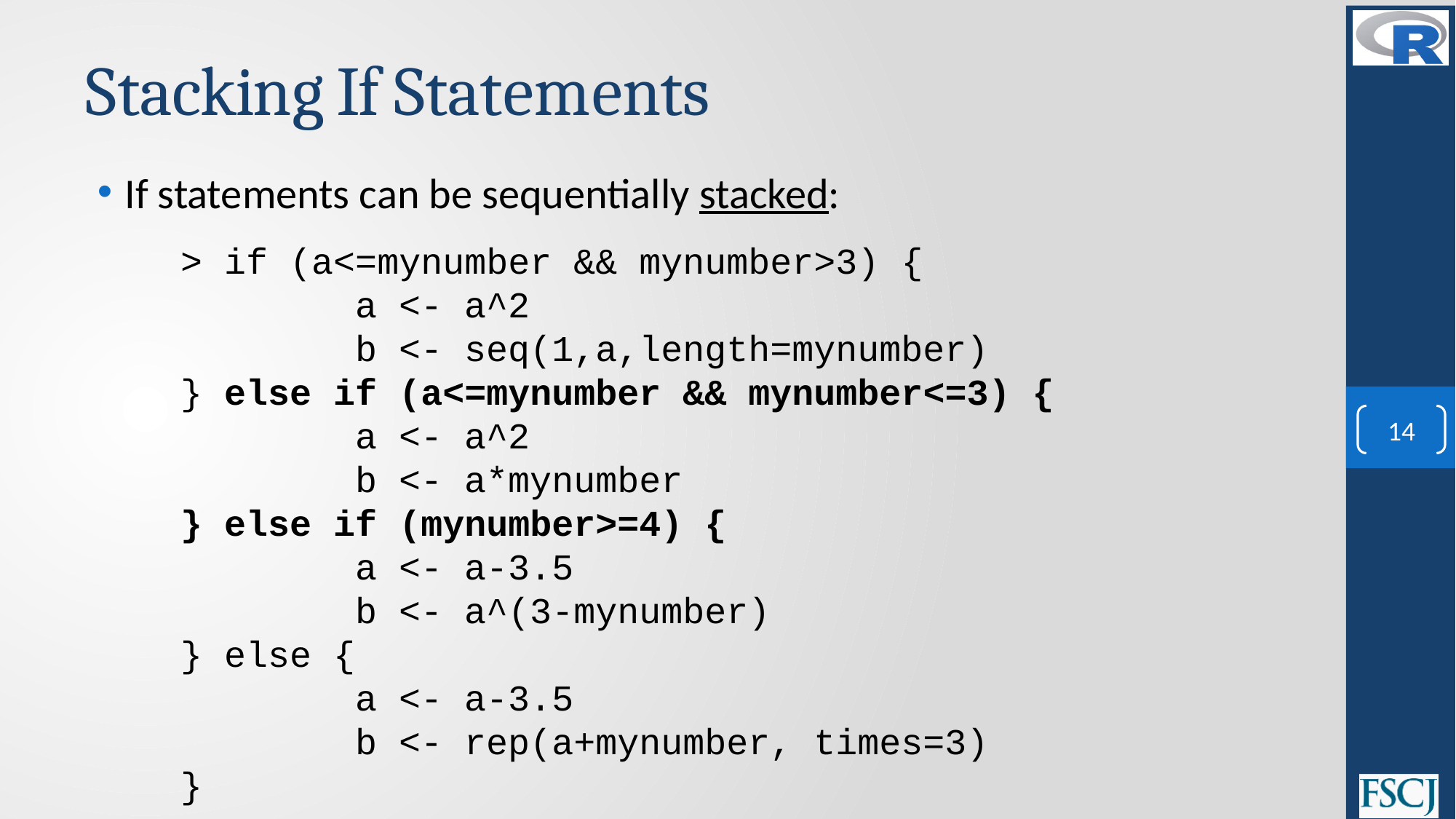

# Stacking If Statements
If statements can be sequentially stacked:
> if (a<=mynumber && mynumber>3) {
        a <- a^2
        b <- seq(1,a,length=mynumber)
} else if (a<=mynumber && mynumber<=3) {
        a <- a^2
        b <- a*mynumber
} else if (mynumber>=4) {
        a <- a-3.5
        b <- a^(3-mynumber)
} else {
        a <- a-3.5
        b <- rep(a+mynumber, times=3)
}
14